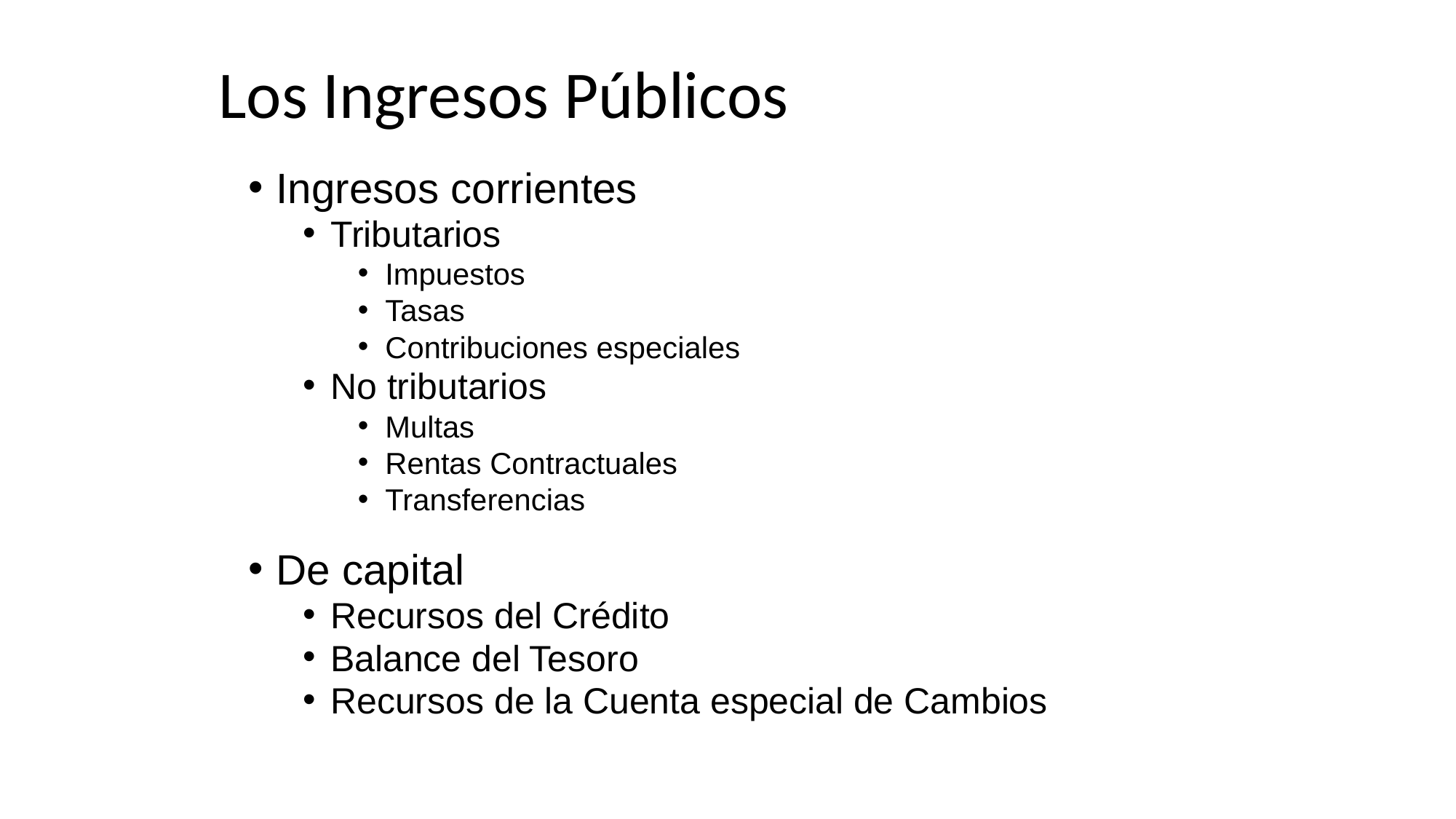

# Los Ingresos Públicos
Ingresos corrientes
Tributarios
Impuestos
Tasas
Contribuciones especiales
No tributarios
Multas
Rentas Contractuales
Transferencias

De capital
Recursos del Crédito
Balance del Tesoro
Recursos de la Cuenta especial de Cambios